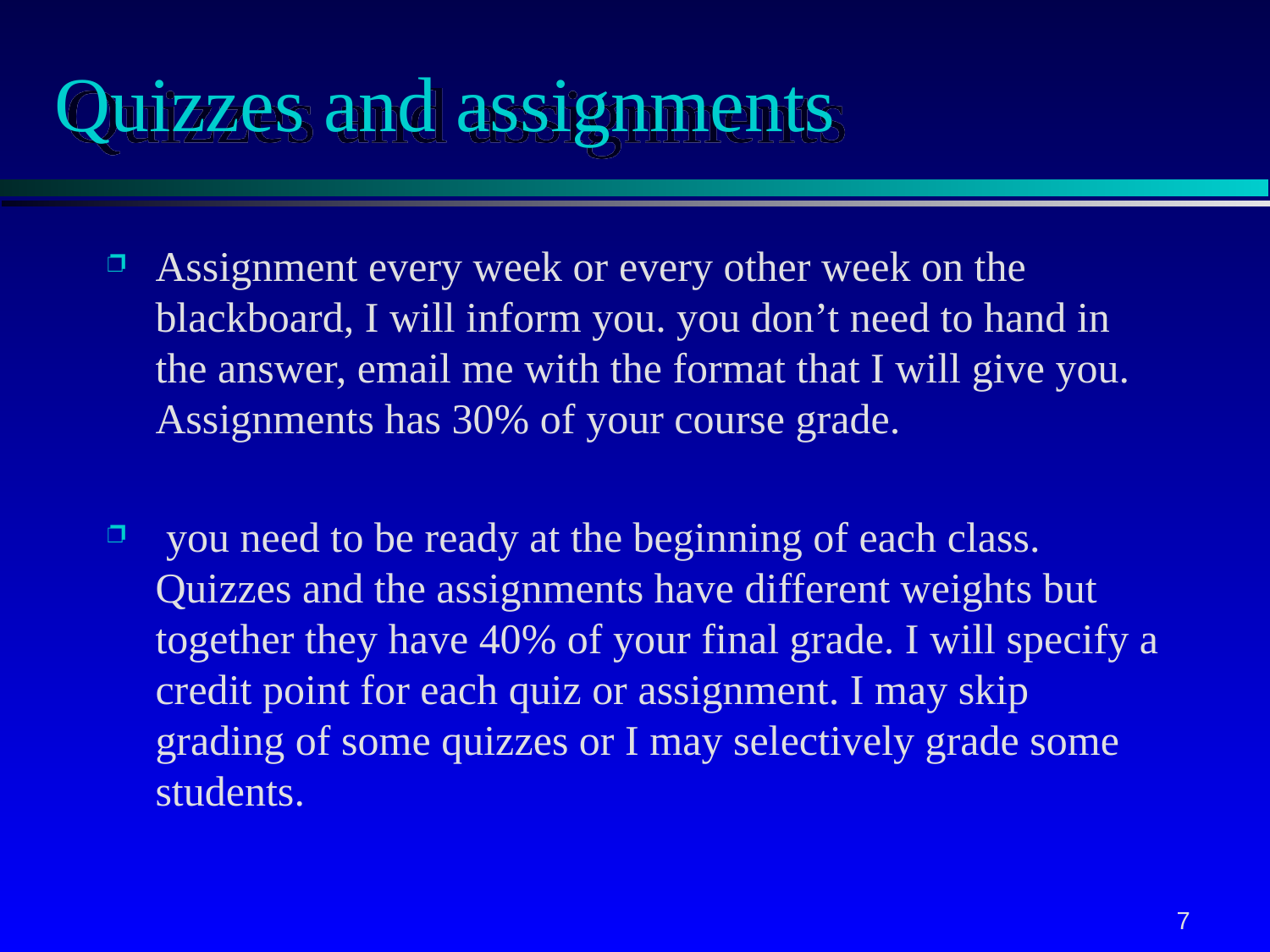

# Quizzes and assignments
Assignment every week or every other week on the blackboard, I will inform you. you don’t need to hand in the answer, email me with the format that I will give you. Assignments has 30% of your course grade.

 you need to be ready at the beginning of each class. Quizzes and the assignments have different weights but together they have 40% of your final grade. I will specify a credit point for each quiz or assignment. I may skip grading of some quizzes or I may selectively grade some students.